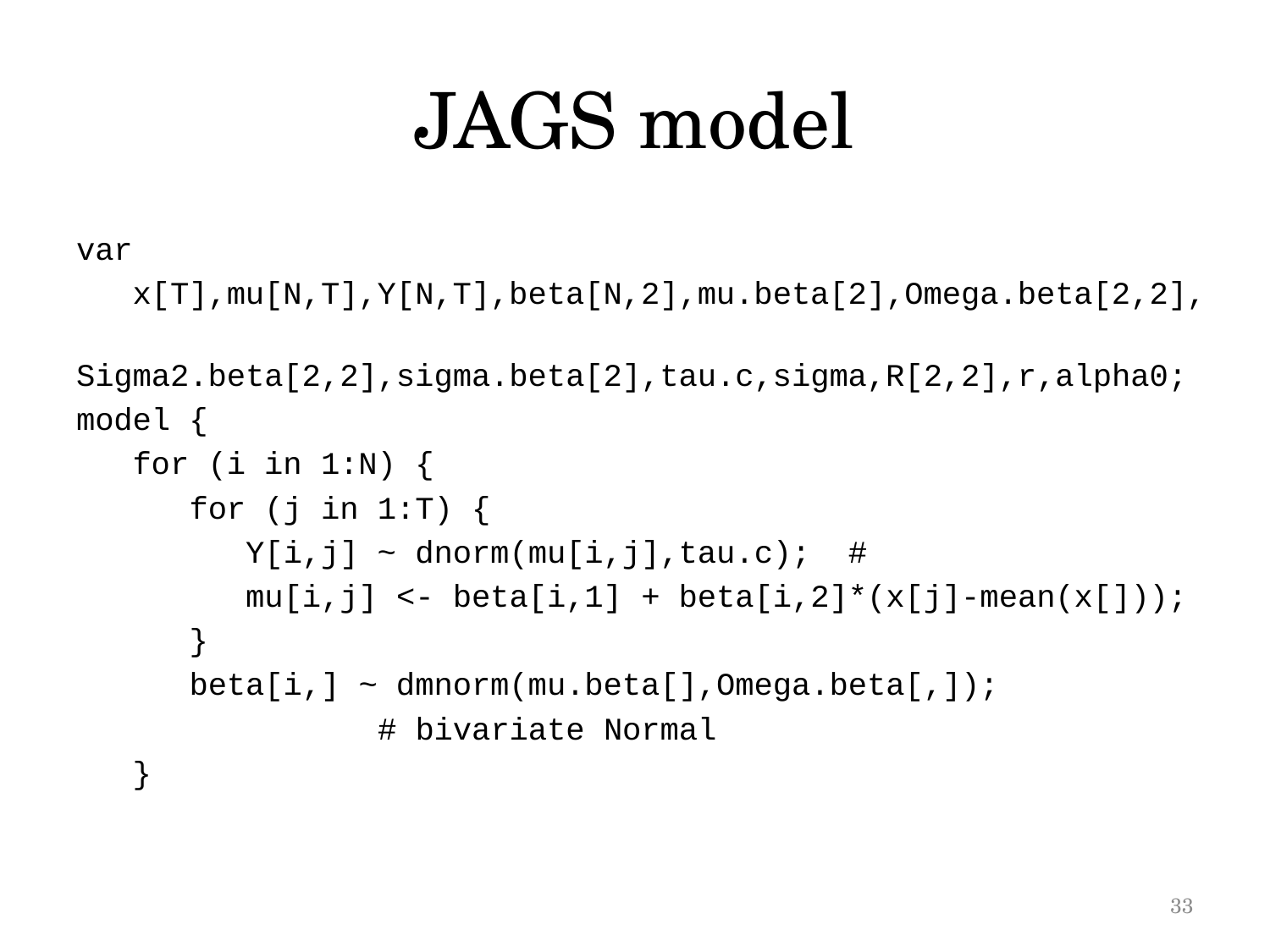

# JAGS model
var
   x[T],mu[N,T],Y[N,T],beta[N,2],mu.beta[2],Omega.beta[2,2],
   Sigma2.beta[2,2],sigma.beta[2],tau.c,sigma,R[2,2],r,alpha0;
model {
   for (i in 1:N) {
      for (j in 1:T) {
         Y[i,j] ~ dnorm(mu[i,j],tau.c);  #
         mu[i,j] <- beta[i,1] + beta[i,2]*(x[j]-mean(x[]));
      }
      beta[i,] ~ dmnorm(mu.beta[],Omega.beta[,]);
                # bivariate Normal
   }

33